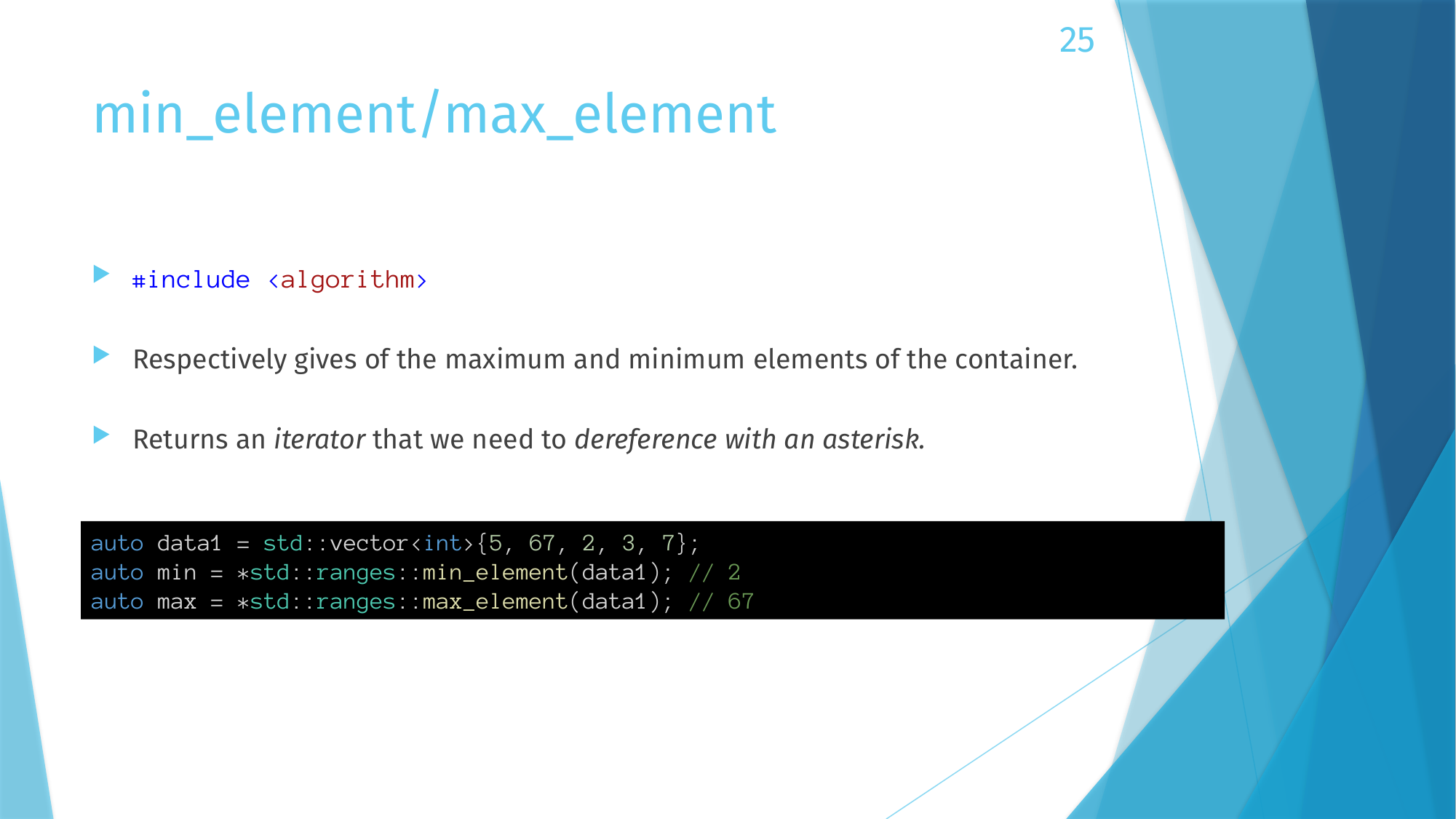

# min_element/max_element
#include <algorithm>
Respectively gives of the maximum and minimum elements of the container.
Returns an iterator that we need to dereference with an asterisk.
auto data1 = std::vector<int>{5, 67, 2, 3, 7};
auto min = *std::ranges::min_element(data1); // 2
auto max = *std::ranges::max_element(data1); // 67